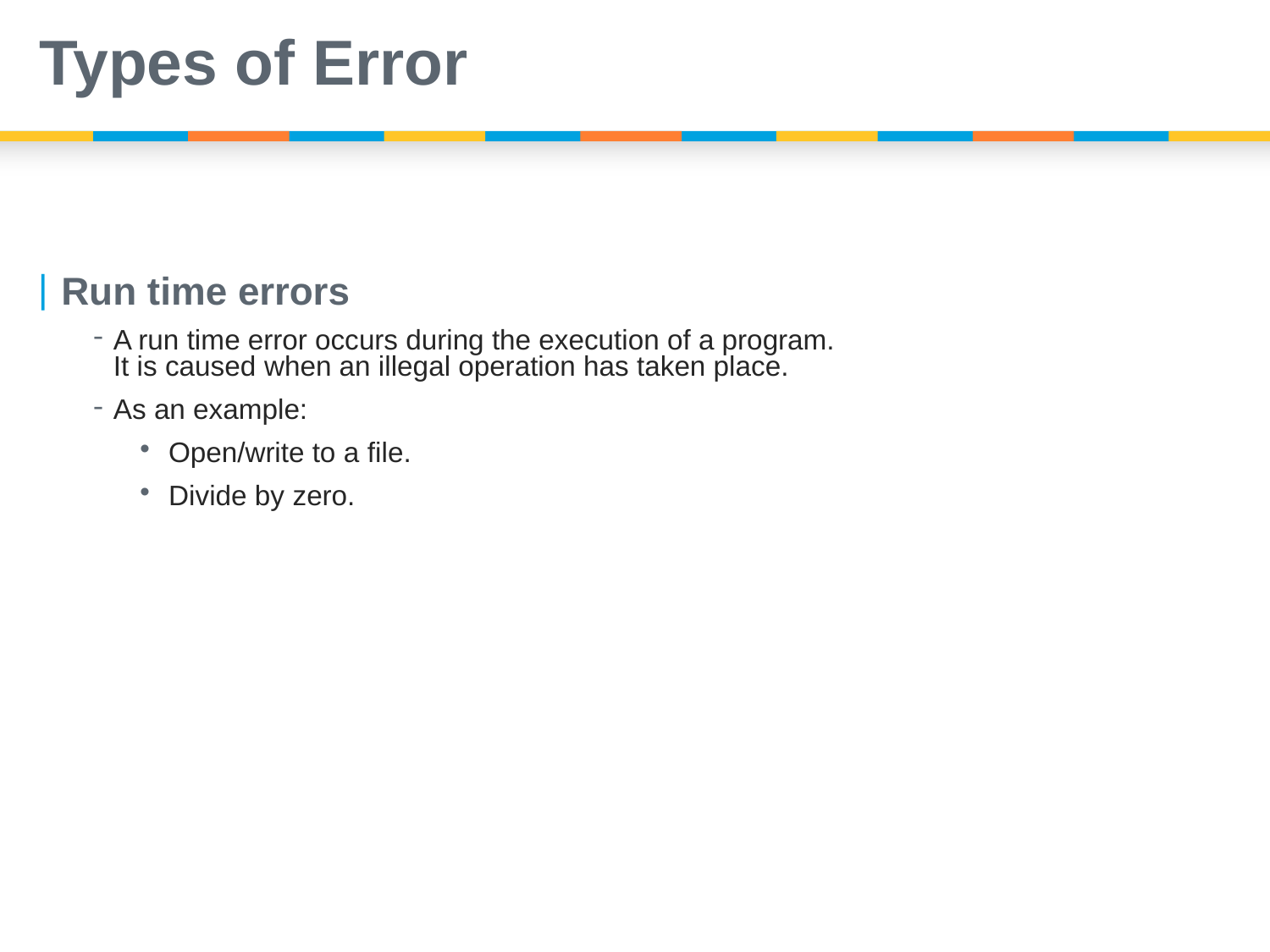

# Types of Error
Run time errors
A run time error occurs during the execution of a program. It is caused when an illegal operation has taken place.
As an example:
Open/write to a file.
Divide by zero.